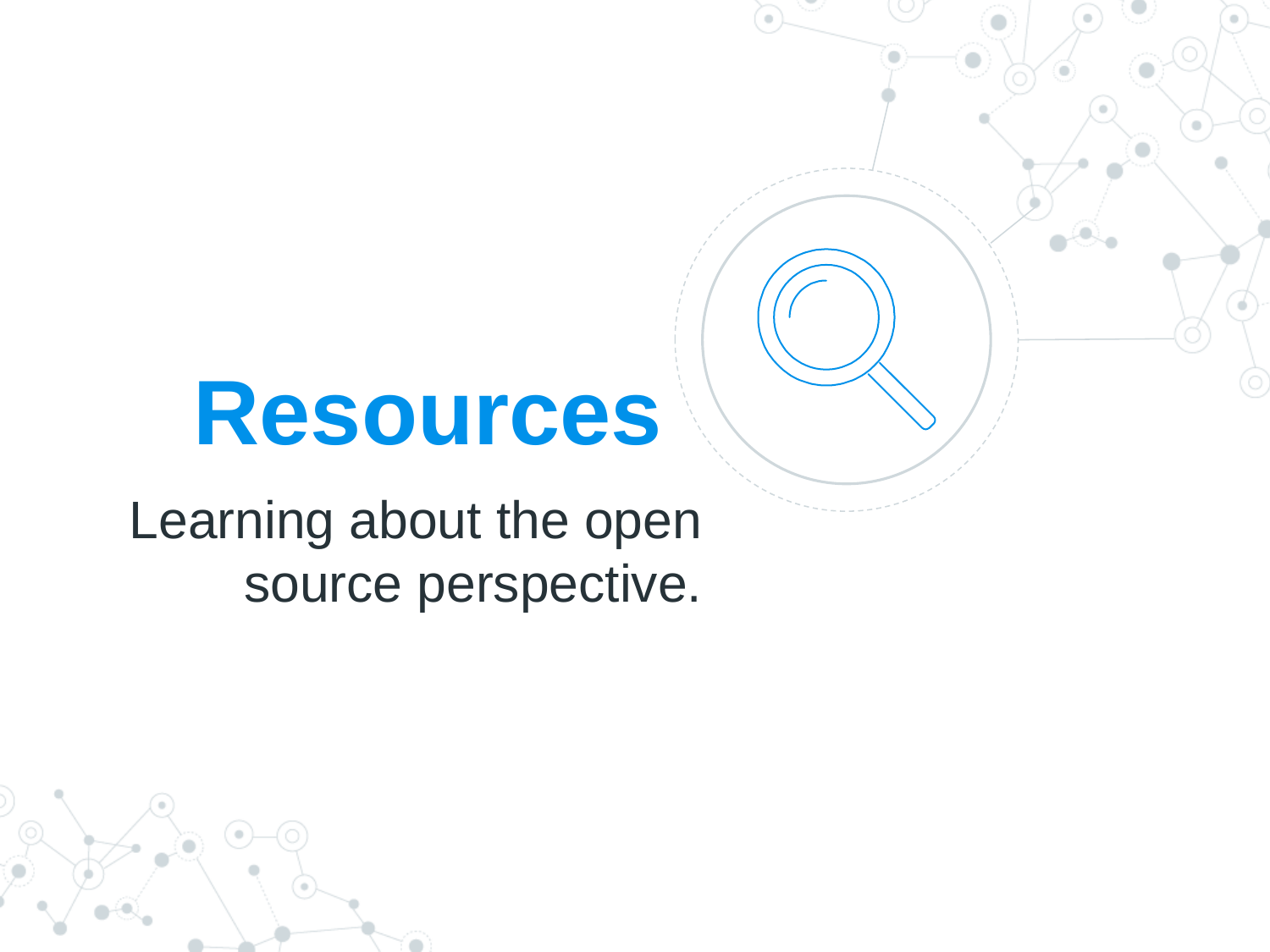

Resources
Learning about the open source perspective.